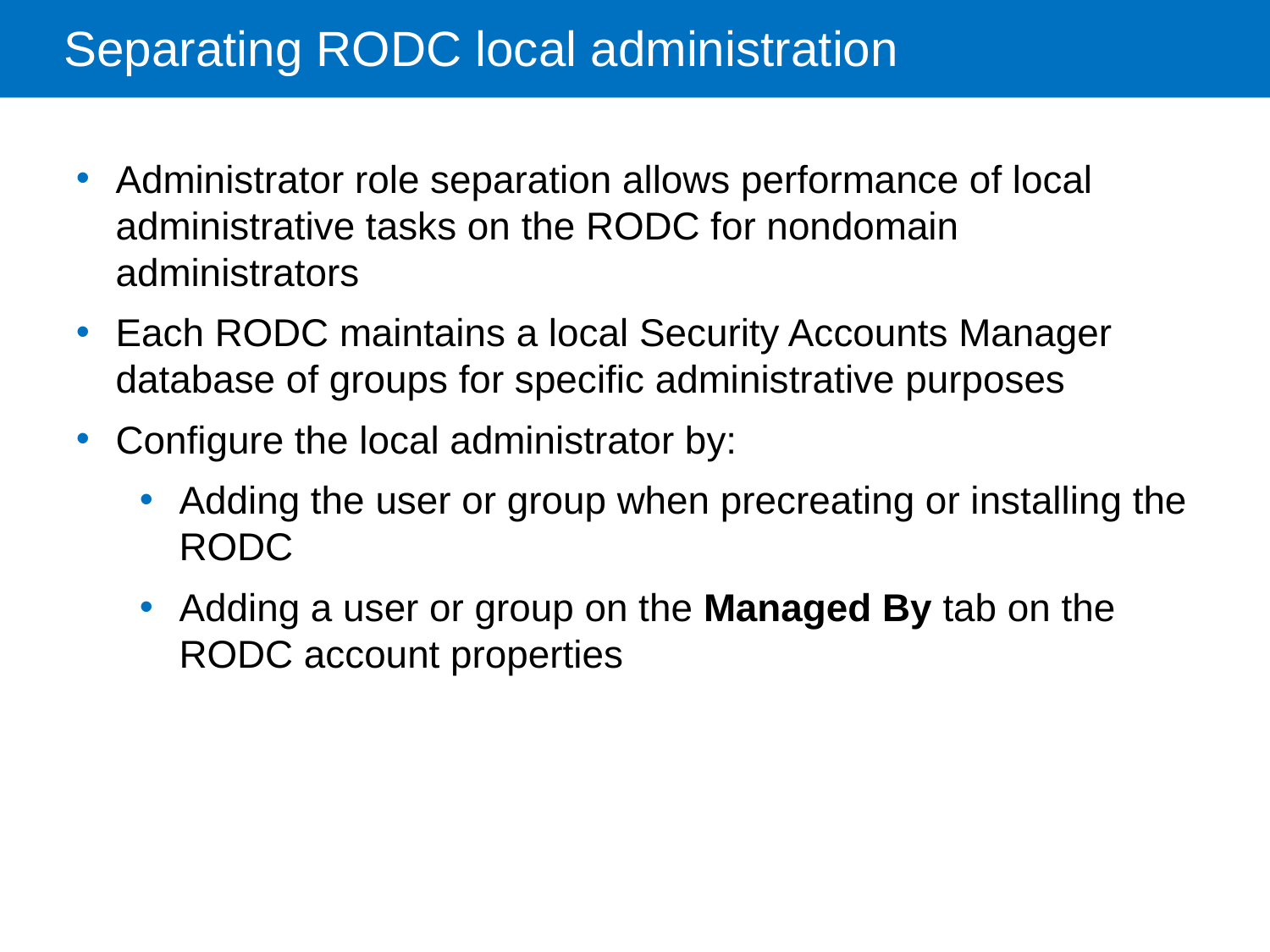

# Separating RODC local administration
Administrator role separation allows performance of local administrative tasks on the RODC for nondomain administrators
Each RODC maintains a local Security Accounts Manager database of groups for specific administrative purposes
Configure the local administrator by:
Adding the user or group when precreating or installing the RODC
Adding a user or group on the Managed By tab on the RODC account properties